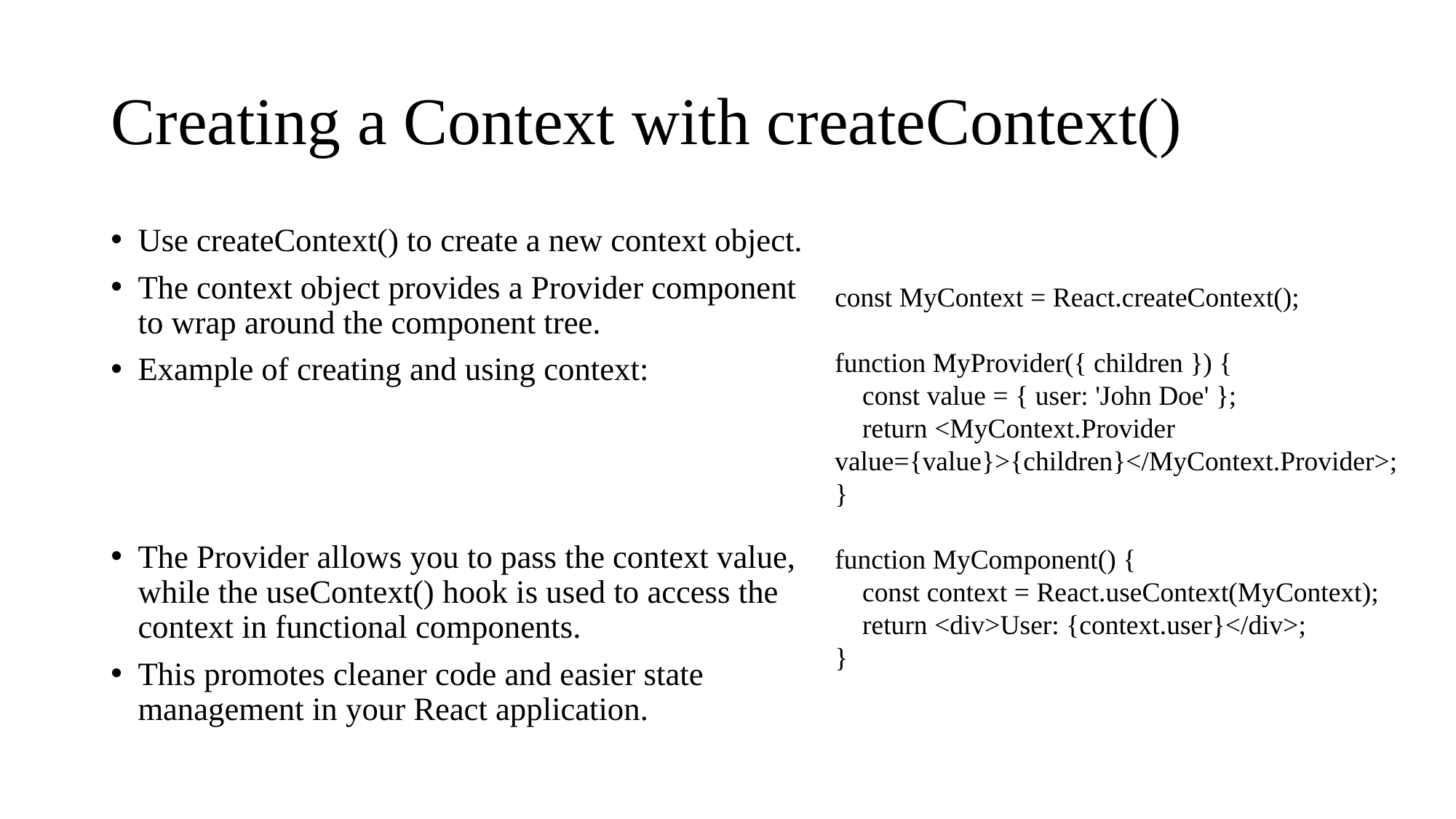

# Creating a Context with createContext()
Use createContext() to create a new context object.
The context object provides a Provider component to wrap around the component tree.
Example of creating and using context:

The Provider allows you to pass the context value, while the useContext() hook is used to access the context in functional components.
This promotes cleaner code and easier state management in your React application.

const MyContext = React.createContext();

function MyProvider({ children }) {
    const value = { user: 'John Doe' };
    return <MyContext.Provider value={value}>{children}</MyContext.Provider>;
}

function MyComponent() {
    const context = React.useContext(MyContext);
    return <div>User: {context.user}</div>;
}